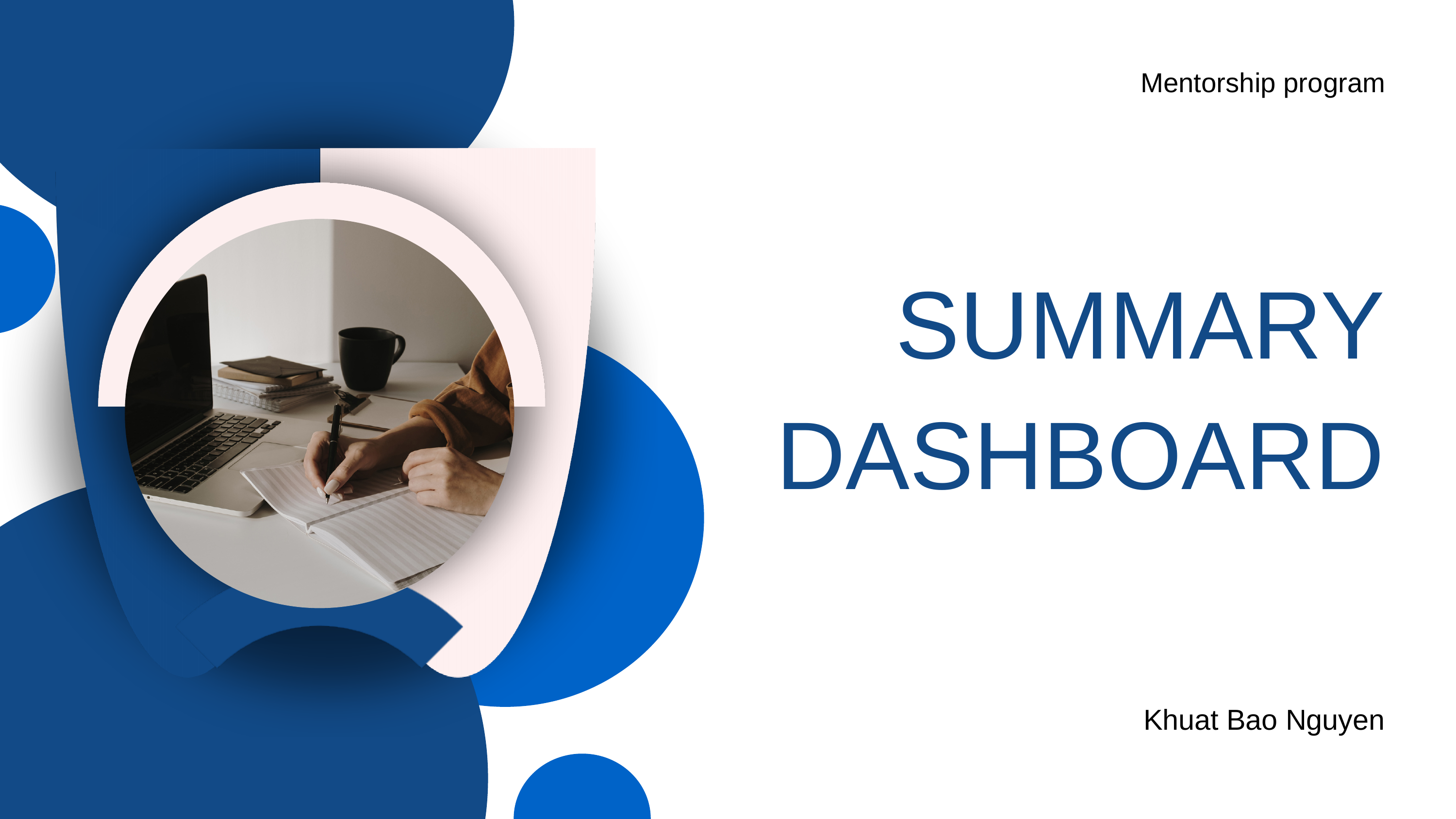

Mentorship program

SUMMARY
DASHBOARD

Khuat Bao Nguyen